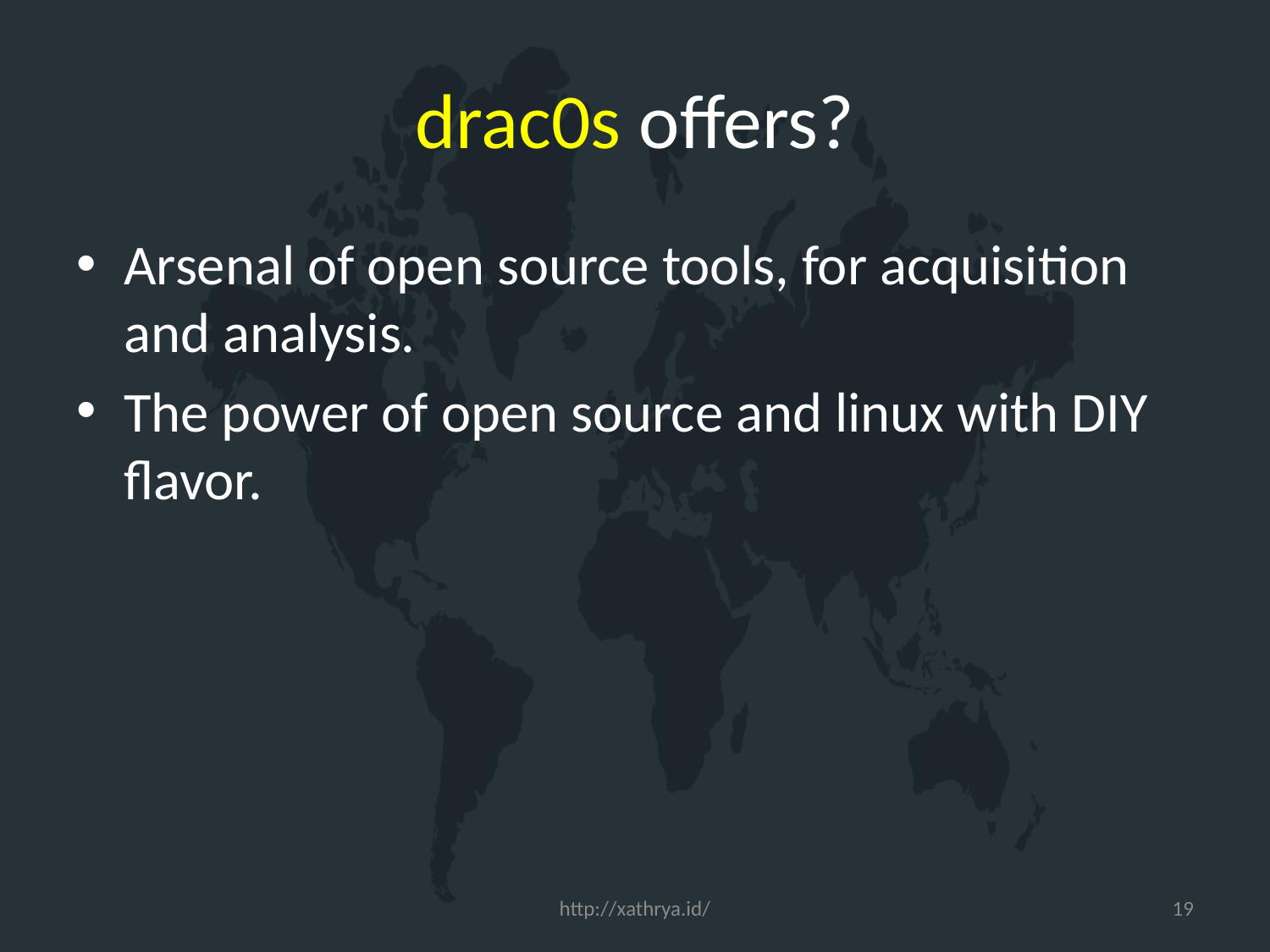

# drac0s offers?
Arsenal of open source tools, for acquisition and analysis.
The power of open source and linux with DIY flavor.

http://xathrya.id/
19